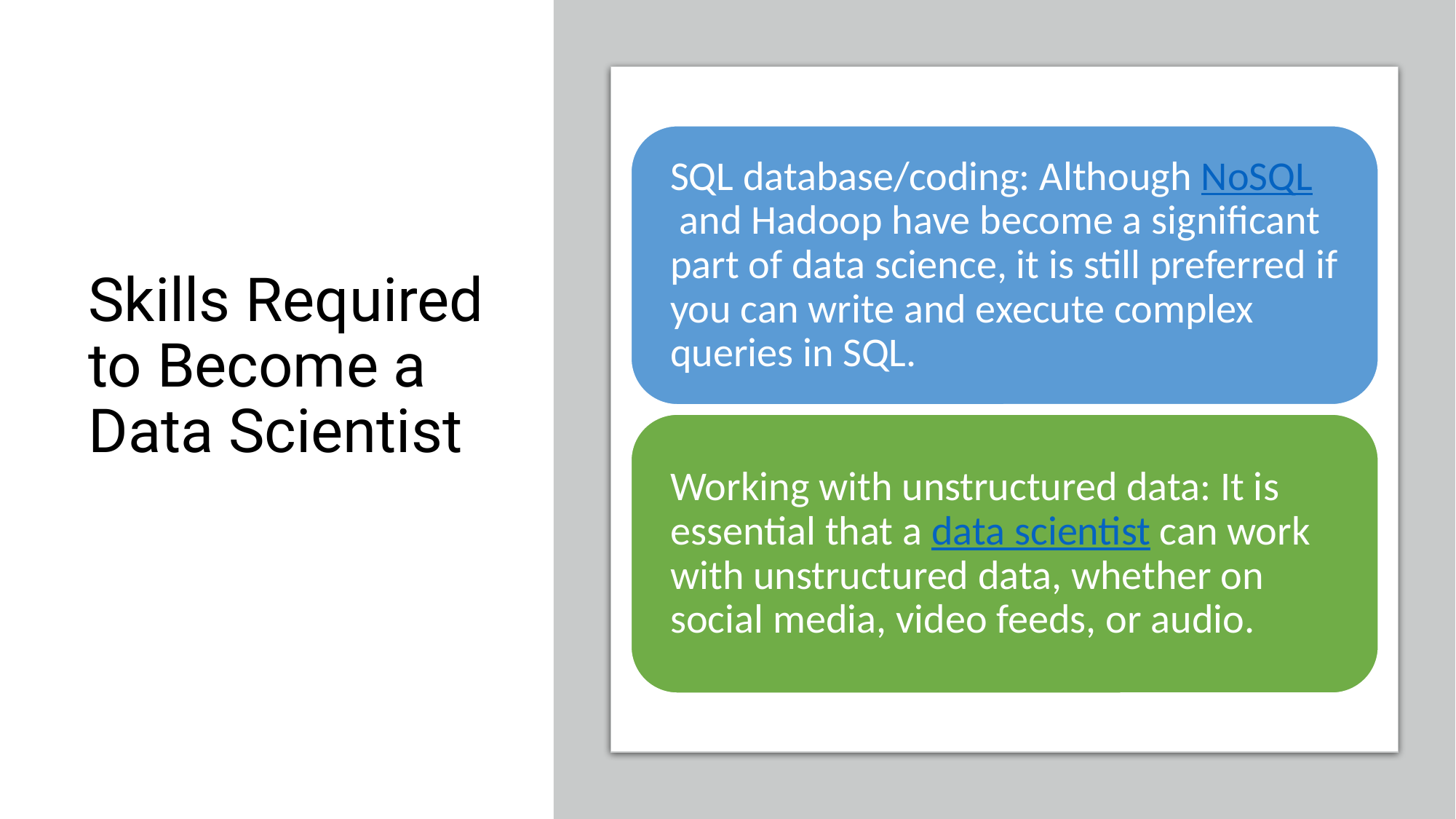

# Skills Required to Become a Data Scientist
SQL database/coding: Although NoSQL and Hadoop have become a significant part of data science, it is still preferred if you can write and execute complex queries in SQL.
Working with unstructured data: It is essential that a data scientist can work with unstructured data, whether on social media, video feeds, or audio.